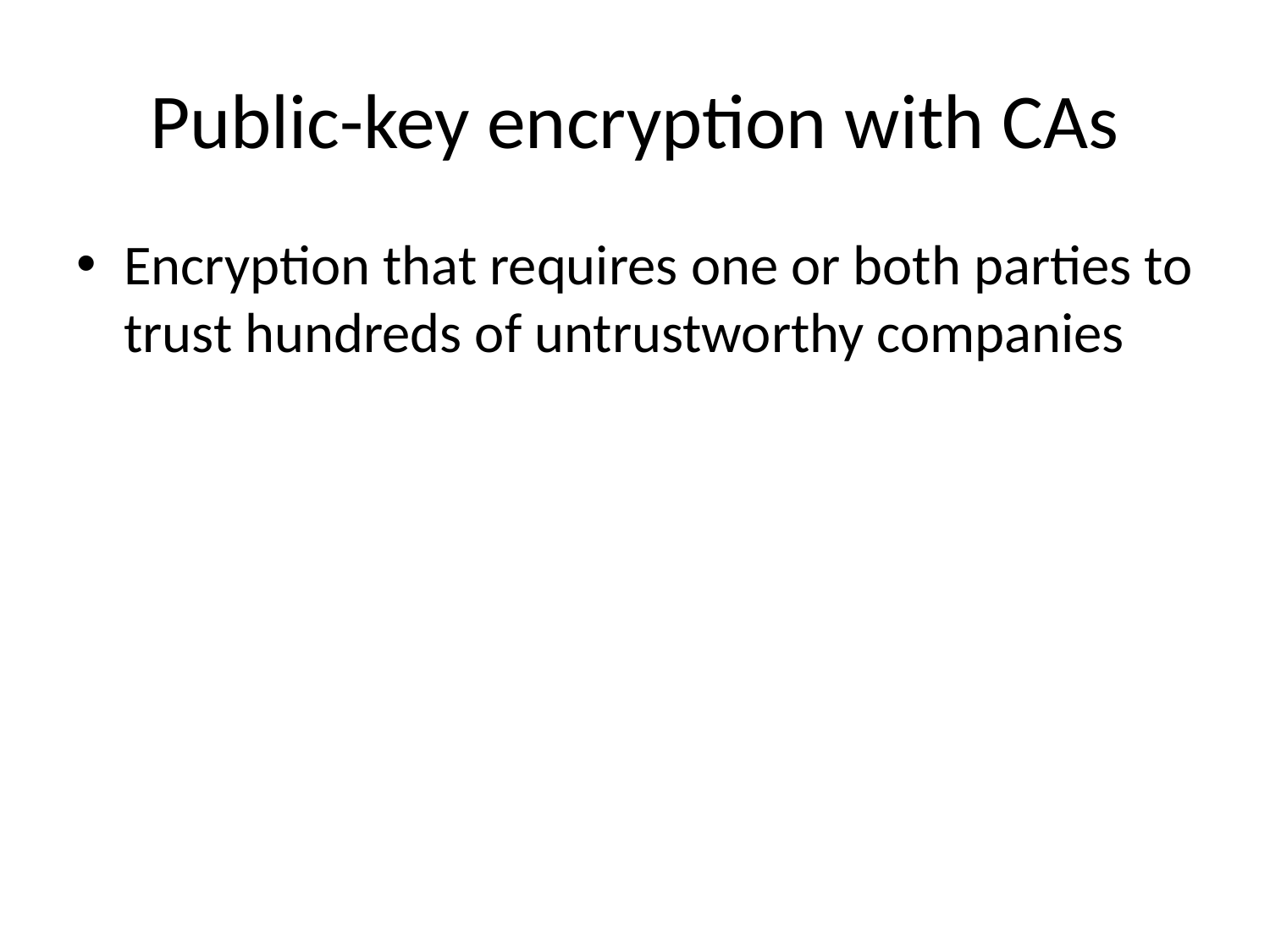

# Public-key encryption with CAs
Encryption that requires one or both parties to trust hundreds of untrustworthy companies